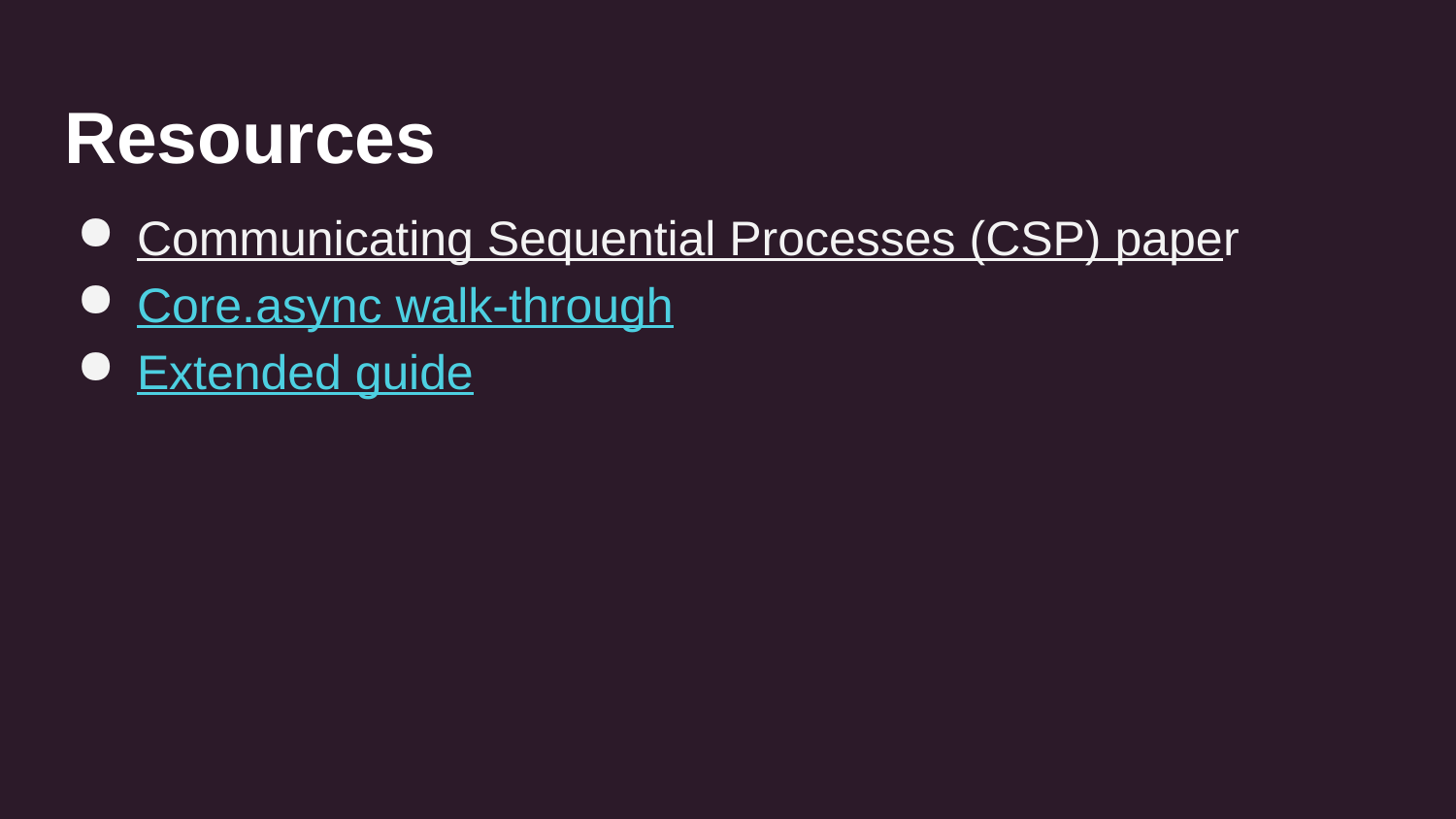

# Resources
Communicating Sequential Processes (CSP) paper
Core.async walk-through
Extended guide